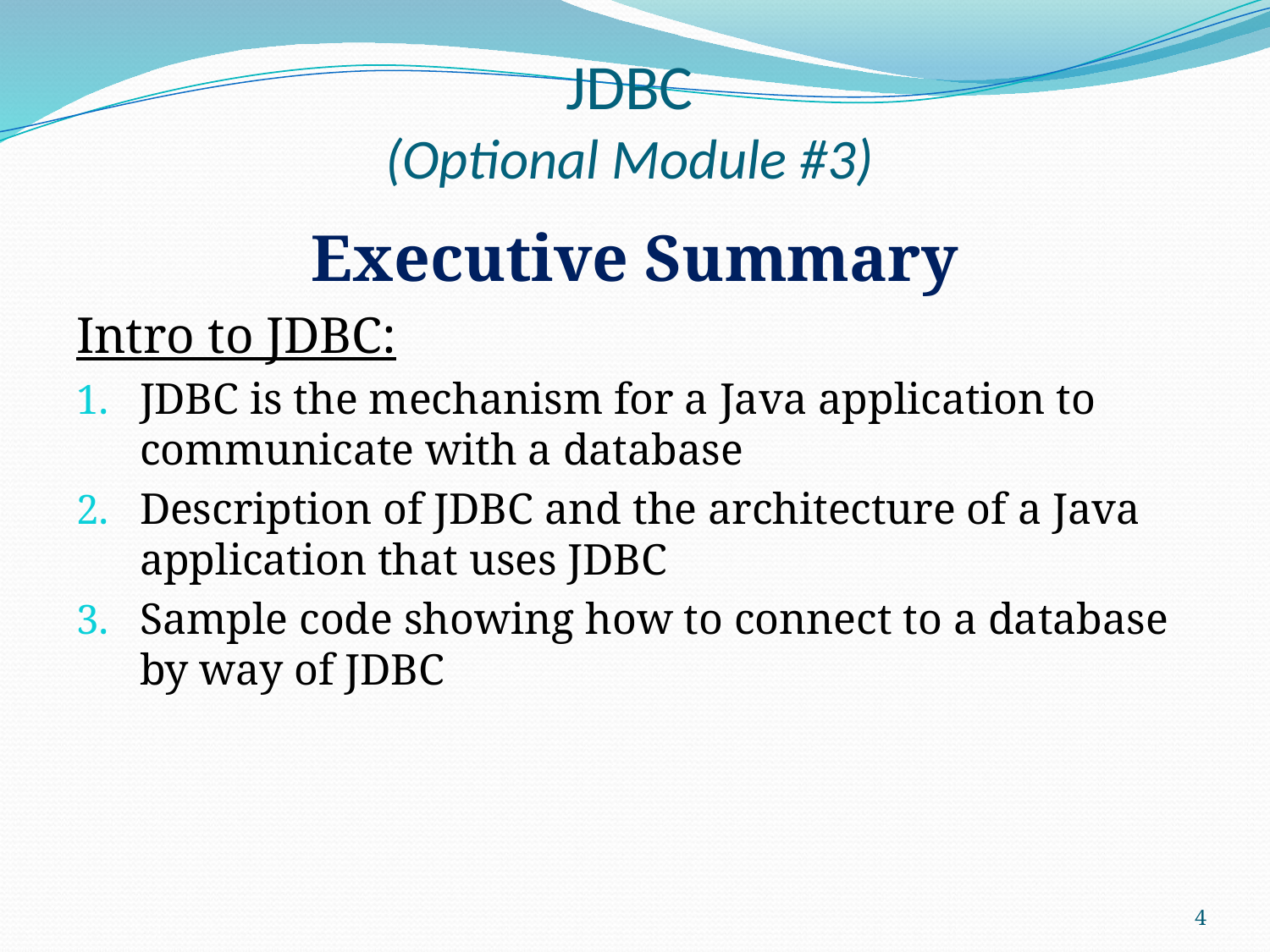

# JDBC (Optional Module #3)
Executive Summary
Intro to JDBC:
JDBC is the mechanism for a Java application to communicate with a database
Description of JDBC and the architecture of a Java application that uses JDBC
Sample code showing how to connect to a database by way of JDBC
4